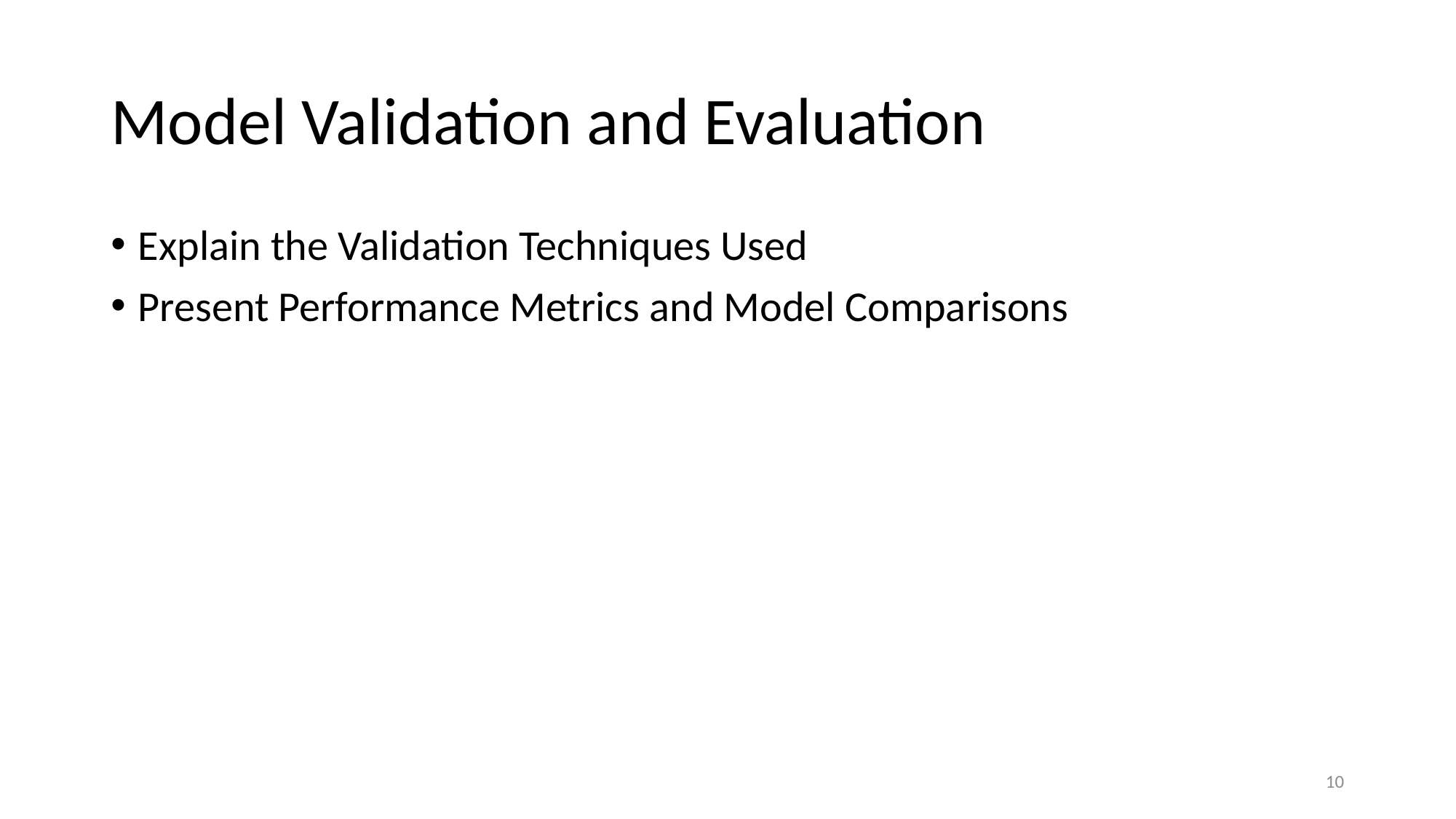

# Model Validation and Evaluation
Explain the Validation Techniques Used
Present Performance Metrics and Model Comparisons
10